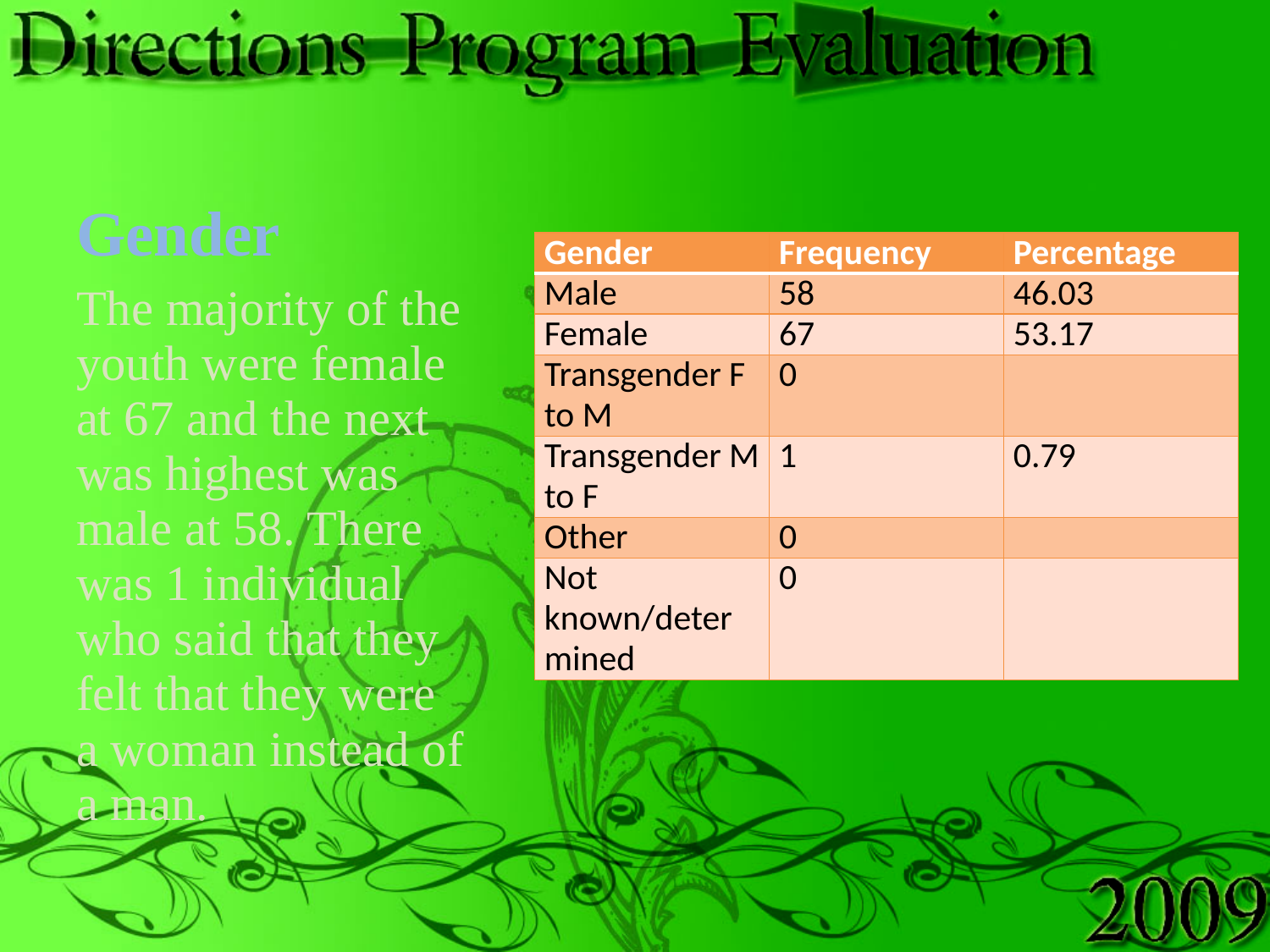

# Gender
| Gender | Frequency | Percentage |
| --- | --- | --- |
| Male | 58 | 46.03 |
| Female | 67 | 53.17 |
| Transgender F to M | 0 |  |
| Transgender M to F | 1 | 0.79 |
| Other | 0 |  |
| Not known/determined | 0 |  |
The majority of the youth were female at 67 and the next was highest was male at 58. There was 1 individual who said that they felt that they were a woman instead of a man.